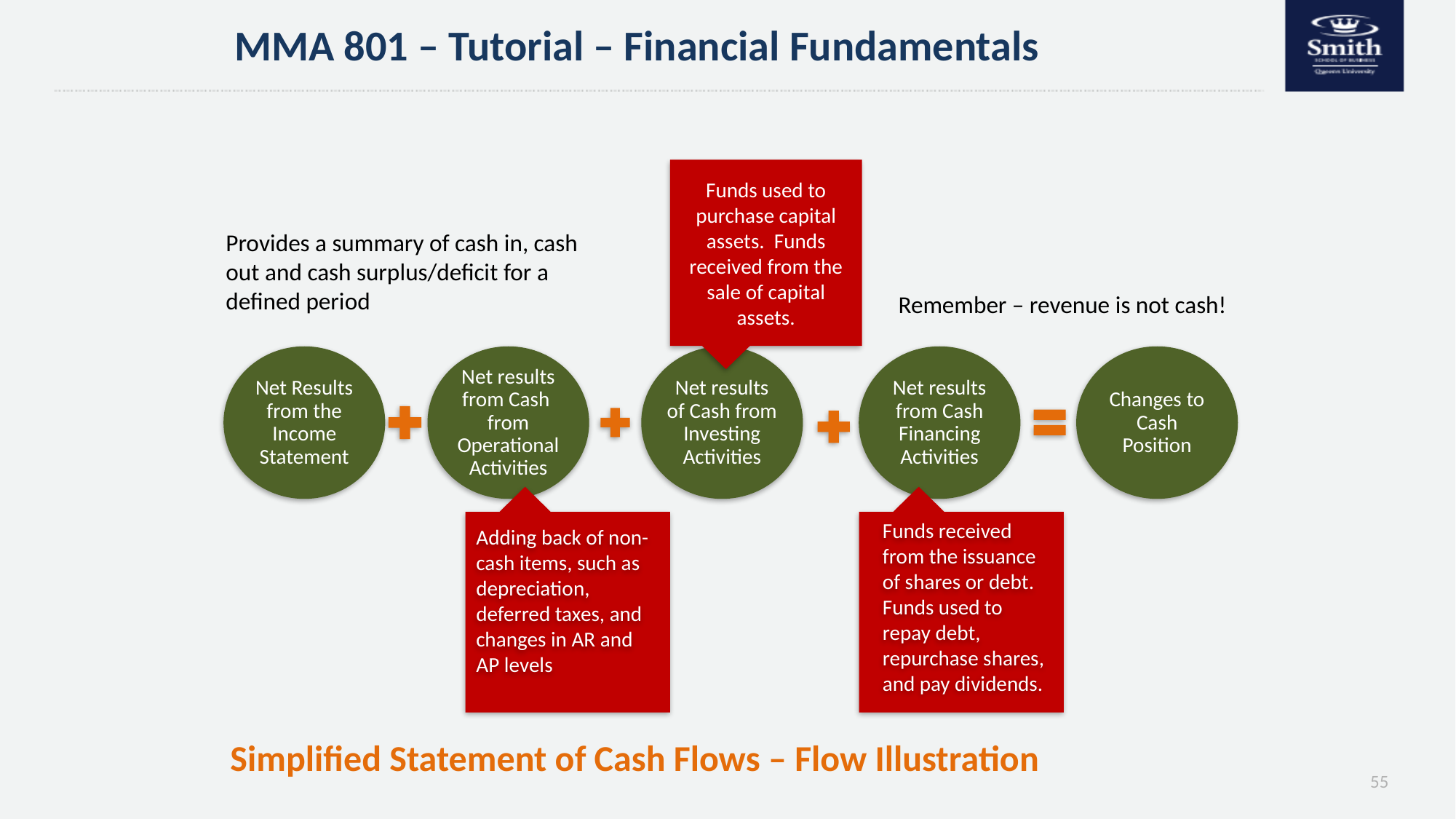

MMA 801 – Tutorial – Financial Fundamentals
Net Results from the Income Statement

Net results from Cash  from Operational Activities

Net results of Cash from Investing Activities

Net results from Cash Financing Activities

Changes to Cash Position
Funds used to purchase capital assets.  Funds received from the sale of capital assets.
Provides a summary of cash in, cash out and cash surplus/deficit for a defined period
Remember – revenue is not cash!

Adding back of non-cash items, such as depreciation, deferred taxes, and changes in AR and AP levels

Funds received from the issuance of shares or debt.  Funds used to repay debt, repurchase shares, and pay dividends.
Simplified Statement of Cash Flows – Flow Illustration
55